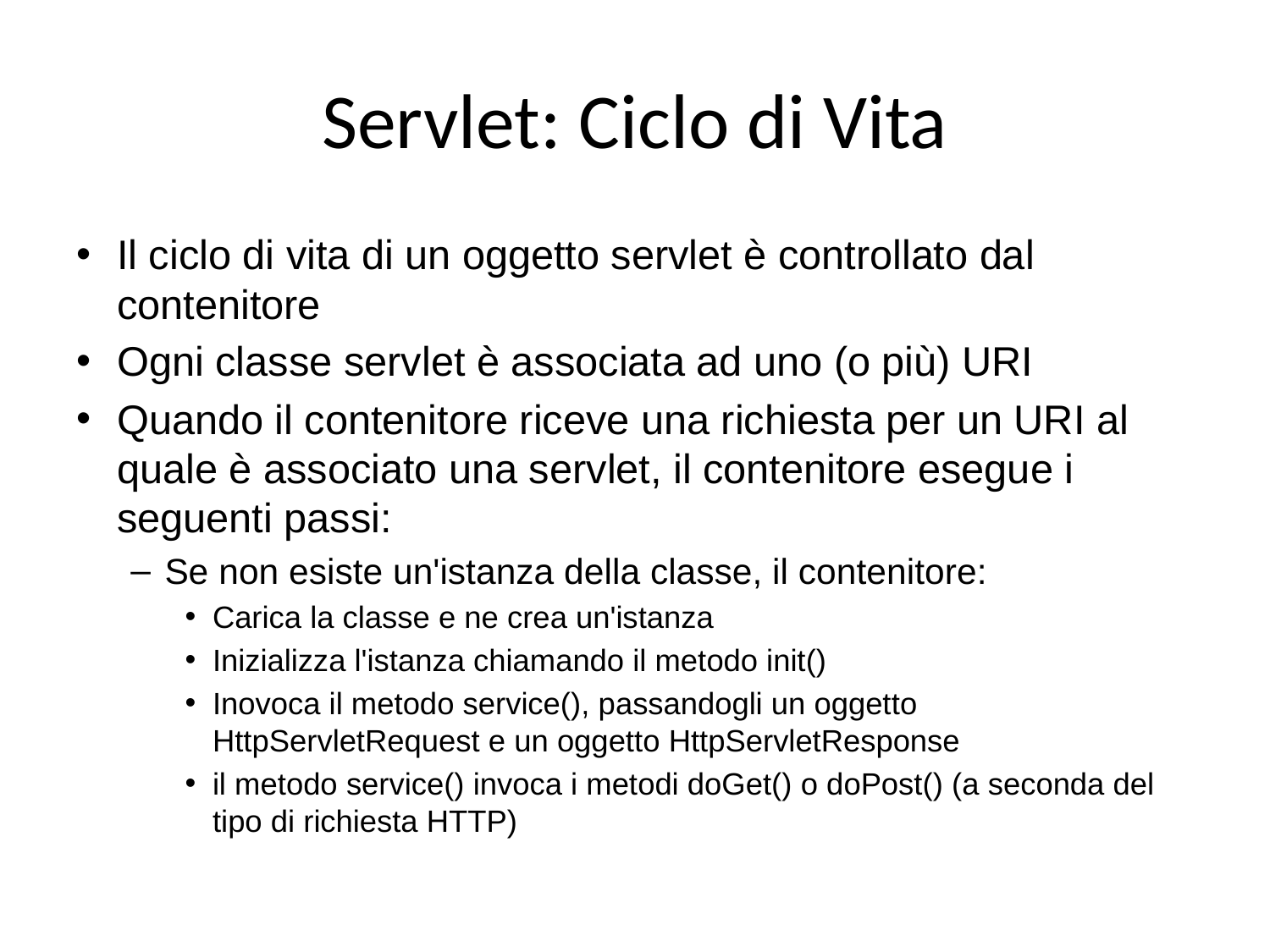

# Servlet: Ciclo di Vita
Il ciclo di vita di un oggetto servlet è controllato dal contenitore
Ogni classe servlet è associata ad uno (o più) URI
Quando il contenitore riceve una richiesta per un URI al quale è associato una servlet, il contenitore esegue i seguenti passi:
Se non esiste un'istanza della classe, il contenitore:
Carica la classe e ne crea un'istanza
Inizializza l'istanza chiamando il metodo init()
Inovoca il metodo service(), passandogli un oggetto HttpServletRequest e un oggetto HttpServletResponse
il metodo service() invoca i metodi doGet() o doPost() (a seconda del tipo di richiesta HTTP)